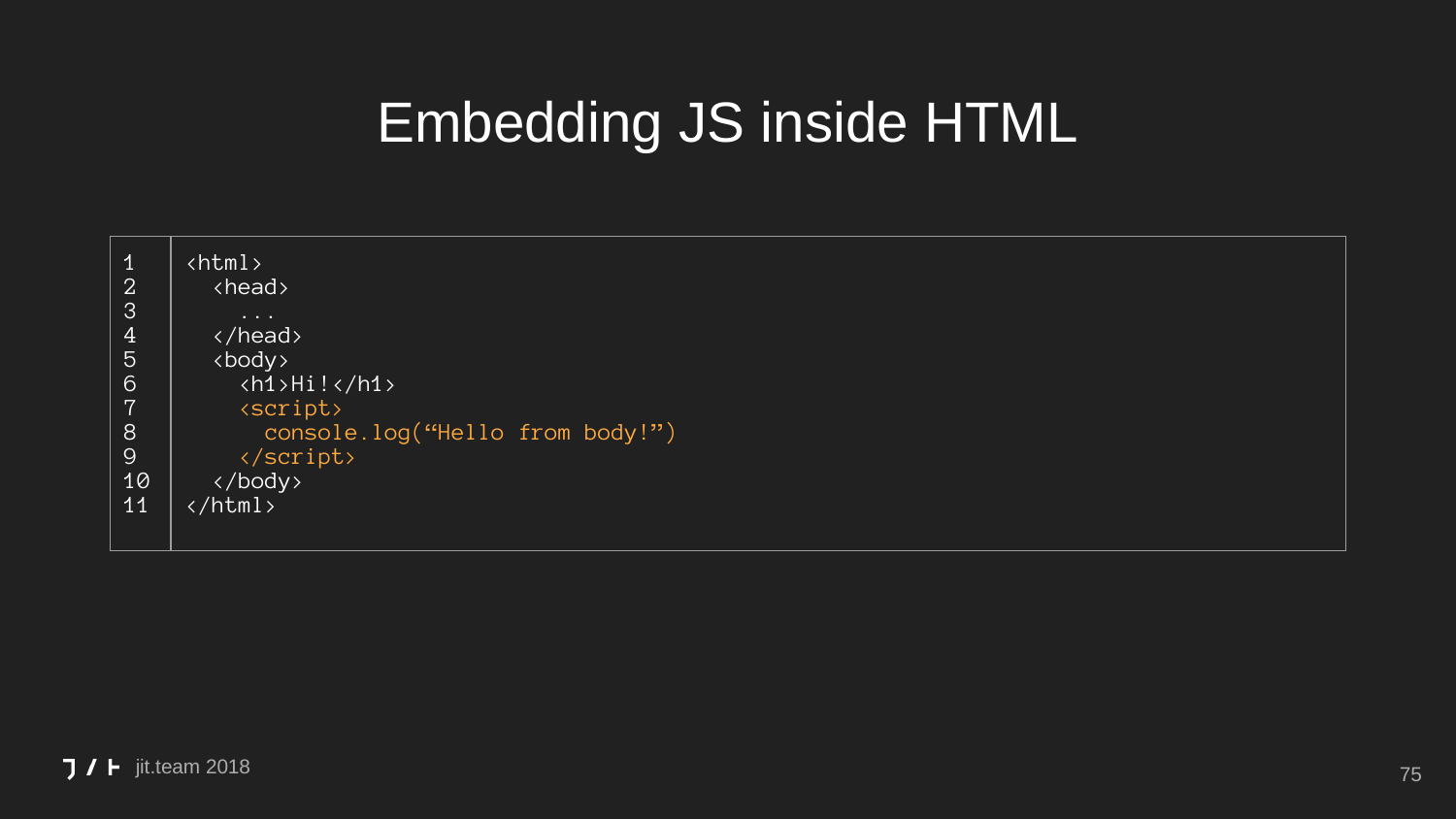

# Embedding JS inside HTML
| 1 2 3 4 5 6 7 8 9 10 11 | <html> <head> ... </head> <body> <h1>Hi!</h1> <script> console.log(“Hello from body!”) </script> </body> </html> |
| --- | --- |
75